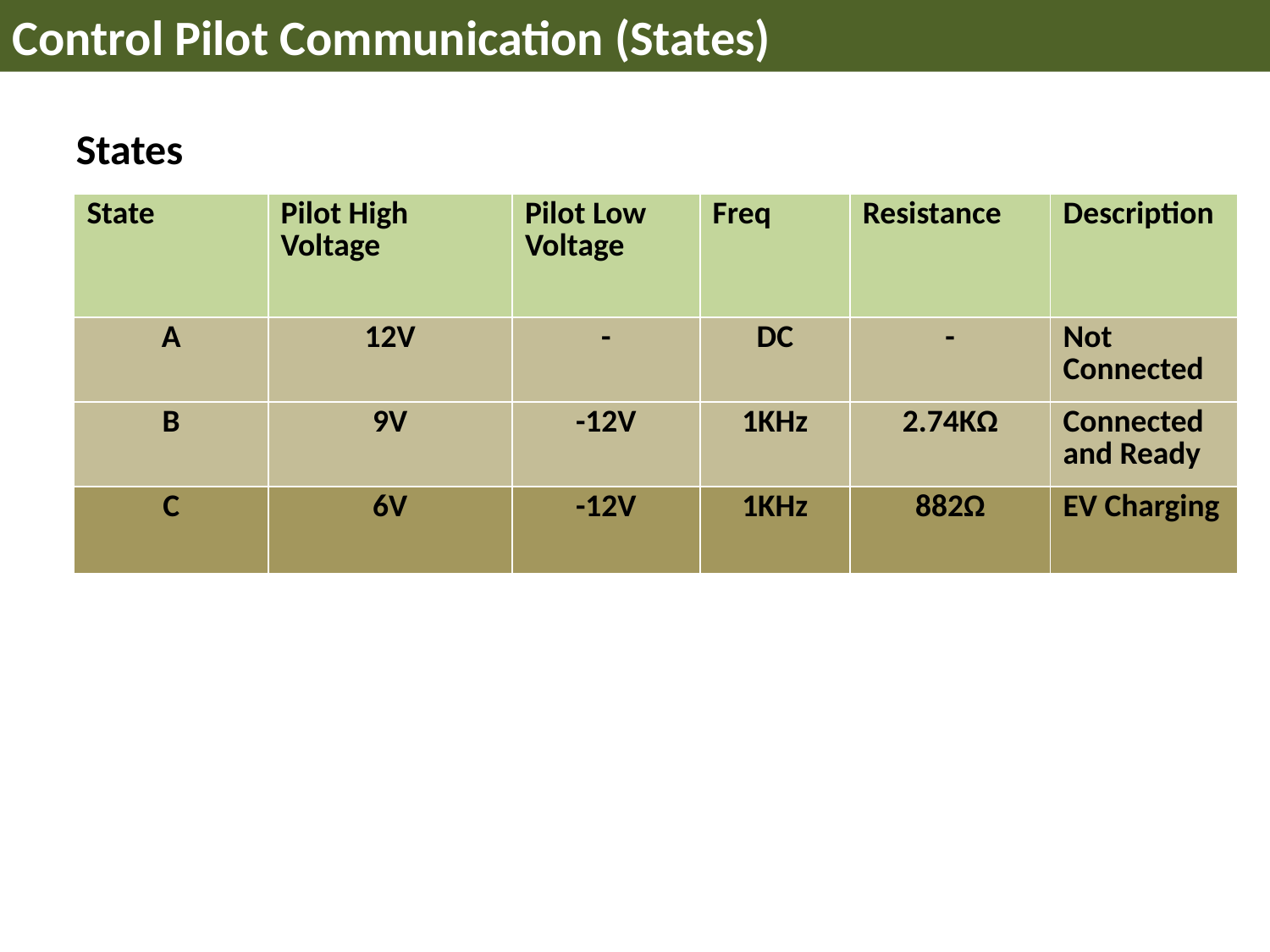

Control Pilot Communication (States)
States
| State | Pilot High Voltage | Pilot Low Voltage | Freq | Resistance | Description |
| --- | --- | --- | --- | --- | --- |
| A | 12V | - | DC | - | Not Connected |
| --- | --- | --- | --- | --- | --- |
| B | 9V | -12V | 1KHz | 2.74KΩ | Connected and Ready |
| --- | --- | --- | --- | --- | --- |
| C | 6V | -12V | 1KHz | 882Ω | EV Charging |
| --- | --- | --- | --- | --- | --- |